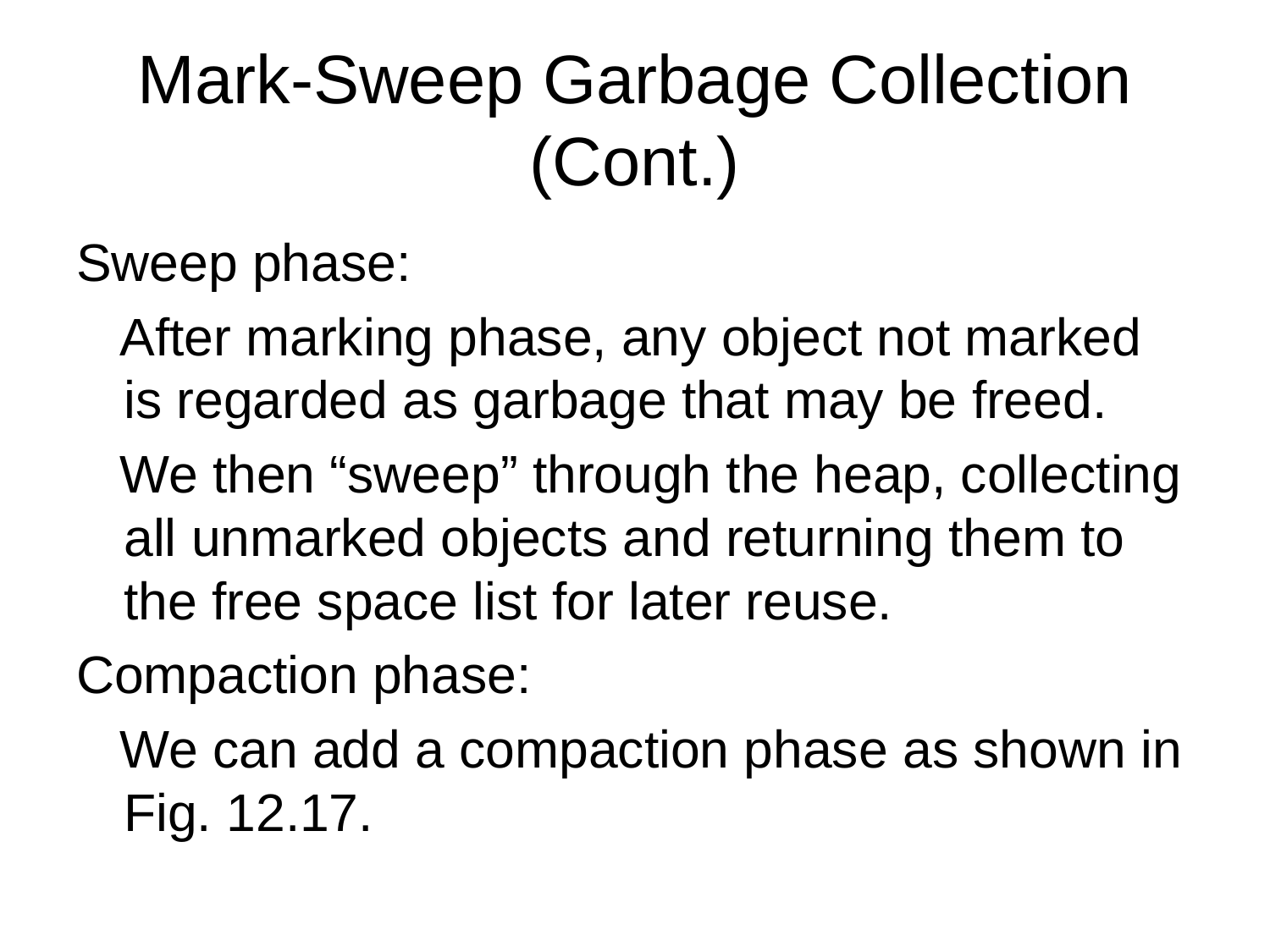

# Mark-Sweep Garbage Collection (Cont.)
Sweep phase:
   After marking phase, any object not marked is regarded as garbage that may be freed.
   We then “sweep” through the heap, collecting all unmarked objects and returning them to the free space list for later reuse.
Compaction phase:
   We can add a compaction phase as shown in Fig. 12.17.